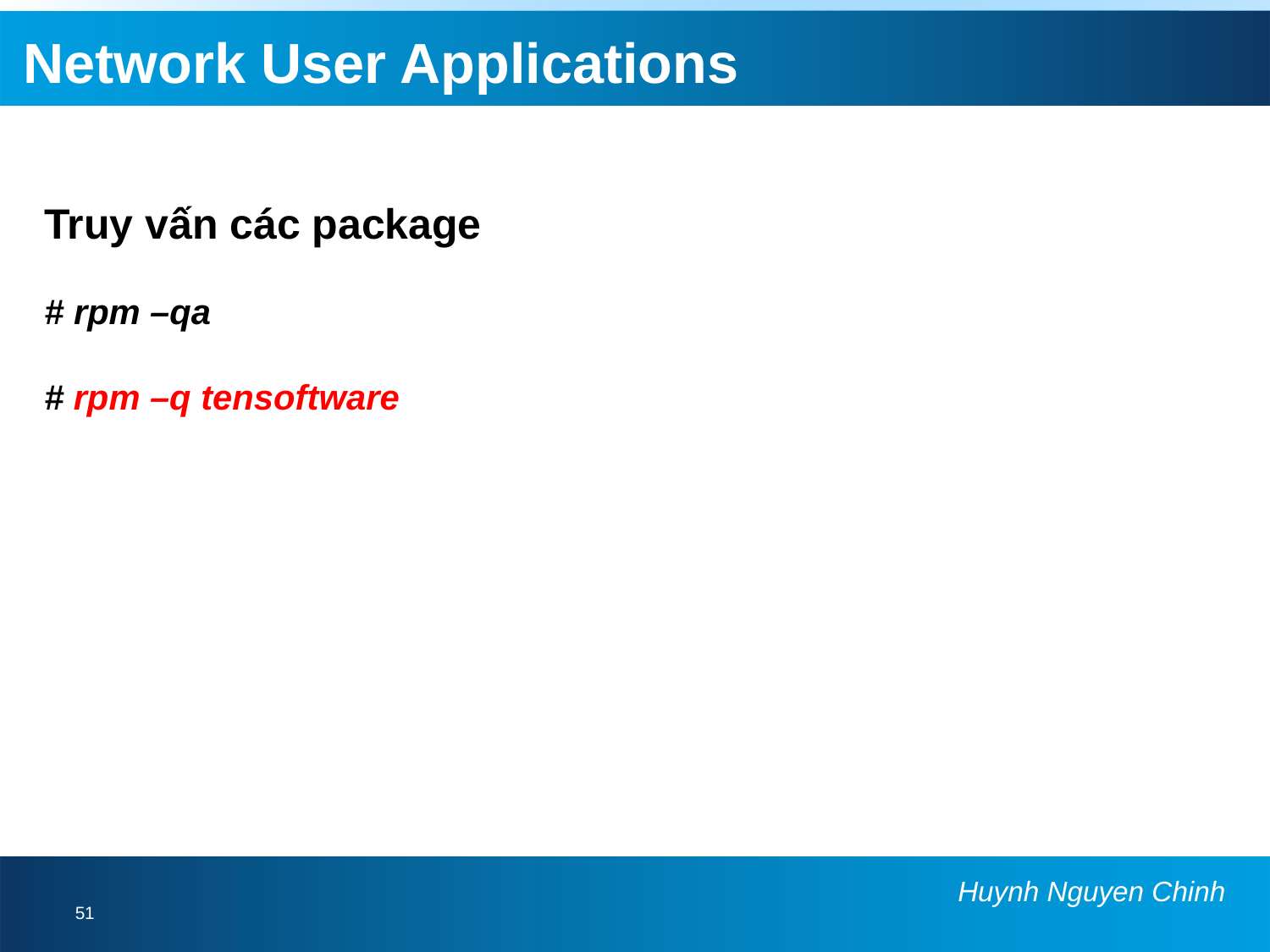

Network User Applications
Truy vấn các package

# rpm –qa

# rpm –q tensoftware